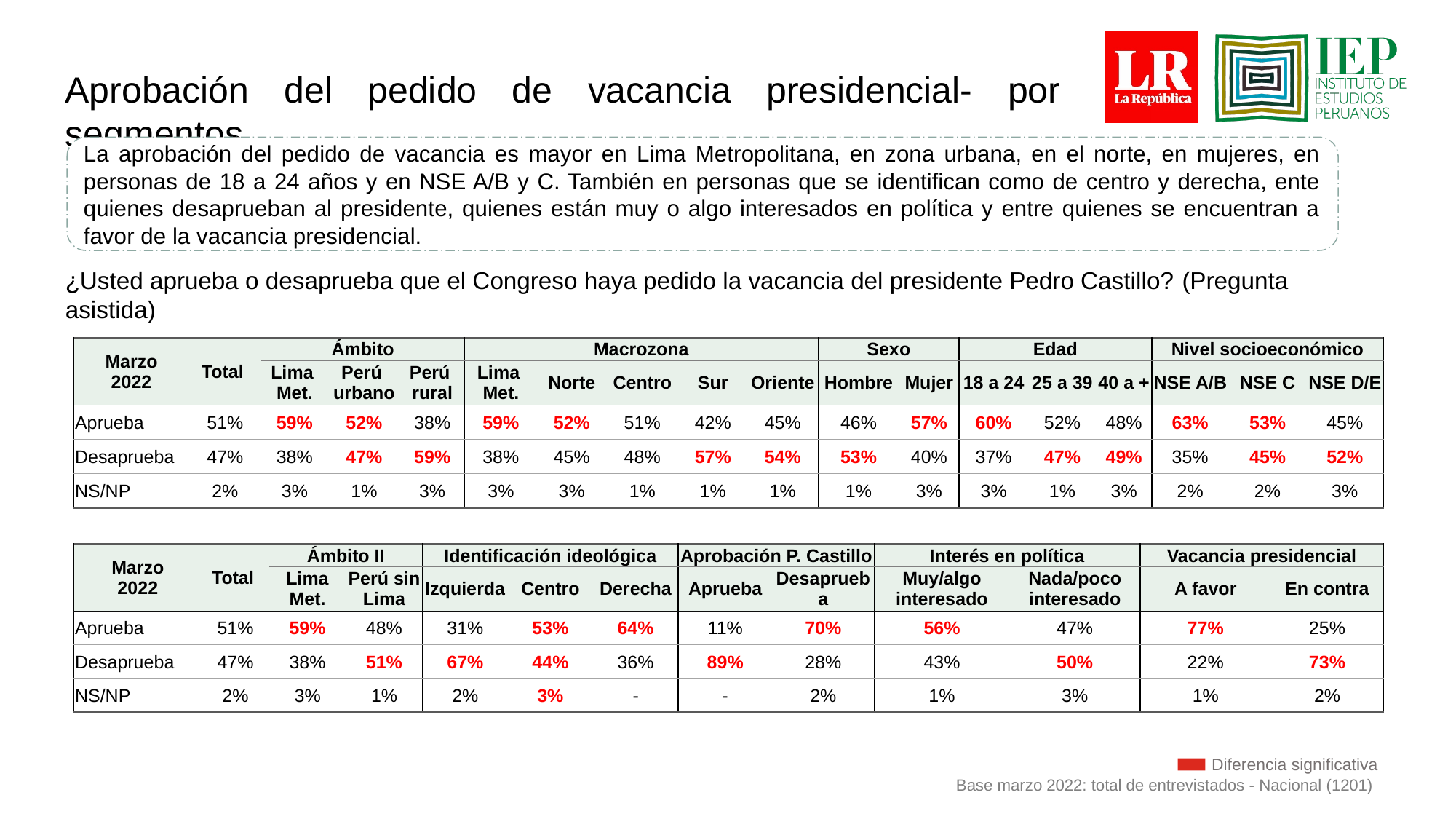

Aprobación del pedido de vacancia presidencial- por segmentos
La aprobación del pedido de vacancia es mayor en Lima Metropolitana, en zona urbana, en el norte, en mujeres, en personas de 18 a 24 años y en NSE A/B y C. También en personas que se identifican como de centro y derecha, ente quienes desaprueban al presidente, quienes están muy o algo interesados en política y entre quienes se encuentran a favor de la vacancia presidencial.
¿Usted aprueba o desaprueba que el Congreso haya pedido la vacancia del presidente Pedro Castillo? (Pregunta asistida)
| Marzo 2022 | Total | Ámbito |  |  | Macrozona |  |  |  |  | Sexo |  | Edad |  |  | Nivel socioeconómico |  |  |
| --- | --- | --- | --- | --- | --- | --- | --- | --- | --- | --- | --- | --- | --- | --- | --- | --- | --- |
|  |  | Lima Met. | Perú urbano | Perú rural | Lima Met. | Norte | Centro | Sur | Oriente | Hombre | Mujer | 18 a 24 | 25 a 39 | 40 a + | NSE A/B | NSE C | NSE D/E |
| Aprueba | 51% | 59% | 52% | 38% | 59% | 52% | 51% | 42% | 45% | 46% | 57% | 60% | 52% | 48% | 63% | 53% | 45% |
| Desaprueba | 47% | 38% | 47% | 59% | 38% | 45% | 48% | 57% | 54% | 53% | 40% | 37% | 47% | 49% | 35% | 45% | 52% |
| NS/NP | 2% | 3% | 1% | 3% | 3% | 3% | 1% | 1% | 1% | 1% | 3% | 3% | 1% | 3% | 2% | 2% | 3% |
| Marzo 2022 | Total | Ámbito II |  | Identificación ideológica |  |  | Aprobación P. Castillo |  | Interés en política |  | Vacancia presidencial |  |
| --- | --- | --- | --- | --- | --- | --- | --- | --- | --- | --- | --- | --- |
|  |  | Lima Met. | Perú sin Lima | Izquierda | Centro | Derecha | Aprueba | Desaprueba | Muy/algo interesado | Nada/poco interesado | A favor | En contra |
| Aprueba | 51% | 59% | 48% | 31% | 53% | 64% | 11% | 70% | 56% | 47% | 77% | 25% |
| Desaprueba | 47% | 38% | 51% | 67% | 44% | 36% | 89% | 28% | 43% | 50% | 22% | 73% |
| NS/NP | 2% | 3% | 1% | 2% | 3% | - | - | 2% | 1% | 3% | 1% | 2% |
 Diferencia significativa